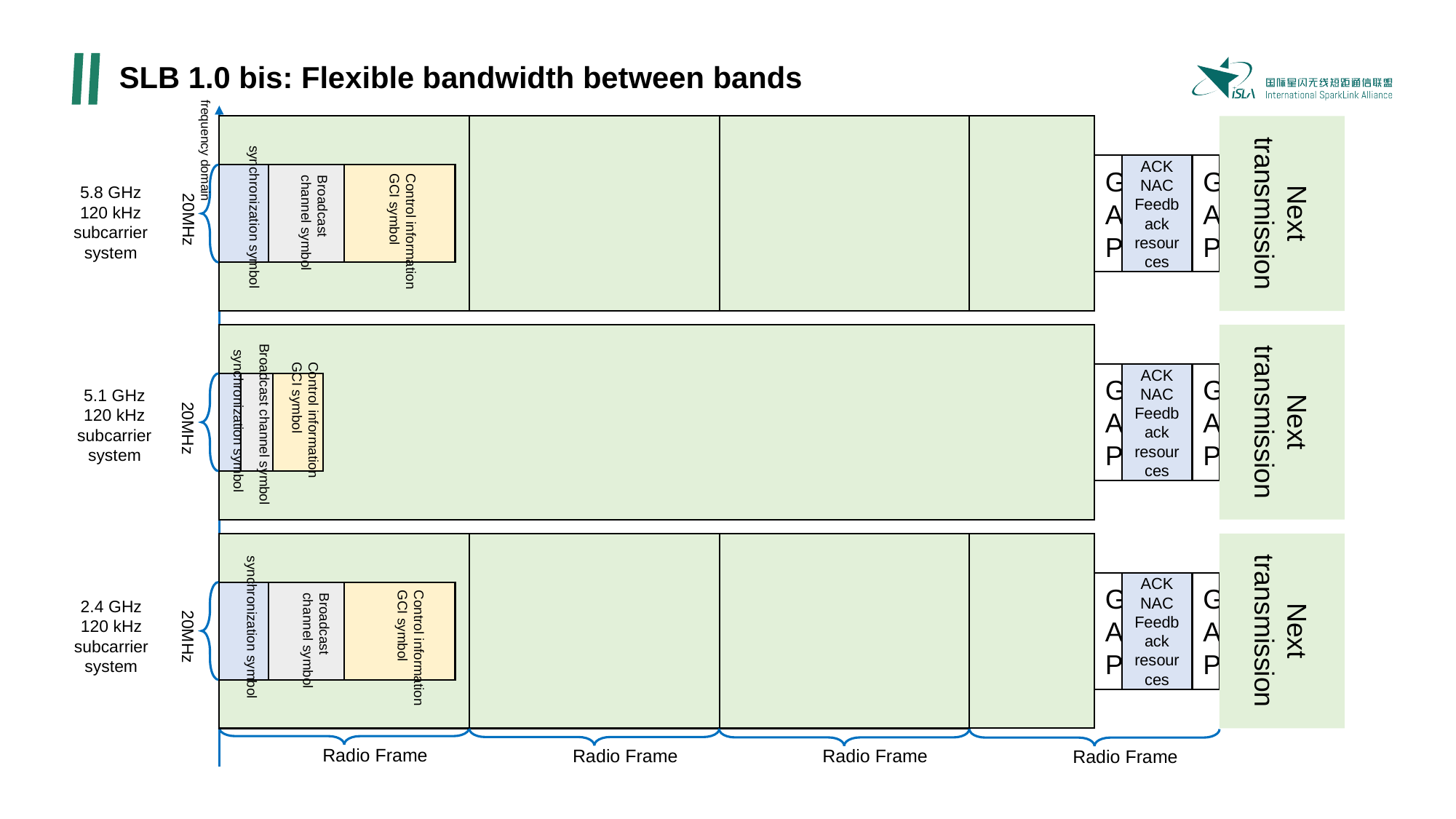

# SLB 1.0 bis: Flexible bandwidth between bands
frequency domain

20MHz
Next transmission
GAP
ACK
NAC
Feedback resources
GAP
synchronization symbol

Control information GCI symbol

Broadcast channel symbol

5.8 GHz
120 kHz subcarrier system

Next transmission
Broadcast channel symbol

synchronization symbol

Control information GCI symbol

GAP
ACK
NAC
Feedback resources
GAP

5.1 GHz
120 kHz subcarrier system
20MHz

20MHz
Next transmission
GAP
ACK
NAC
Feedback resources
GAP
synchronization symbol

Control information GCI symbol

Broadcast channel symbol

2.4 GHz
120 kHz subcarrier system

Radio Frame

Radio Frame

Radio Frame

Radio Frame